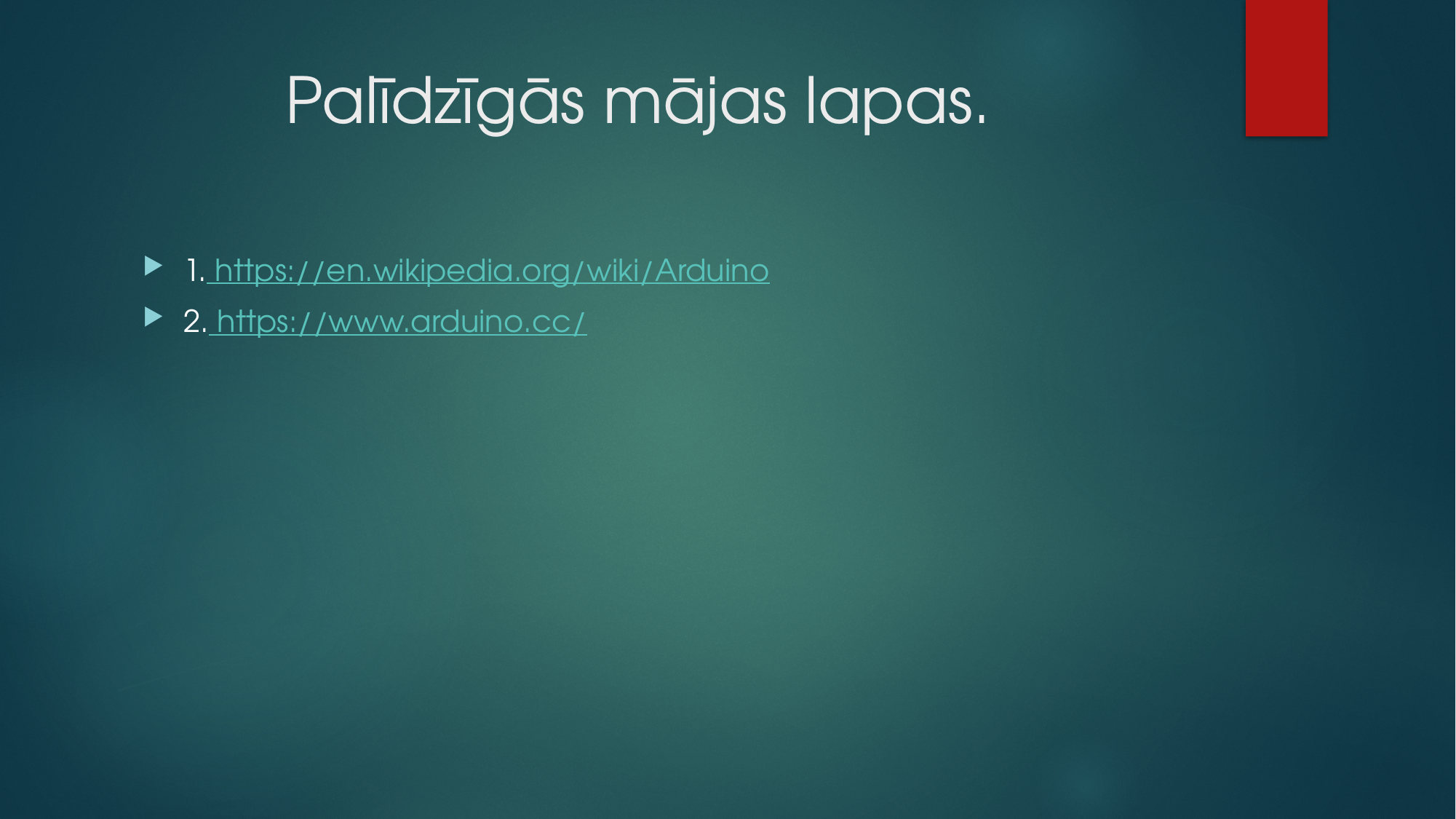

# Palīdzīgās mājas lapas.
1. https://en.wikipedia.org/wiki/Arduino
2. https://www.arduino.cc/